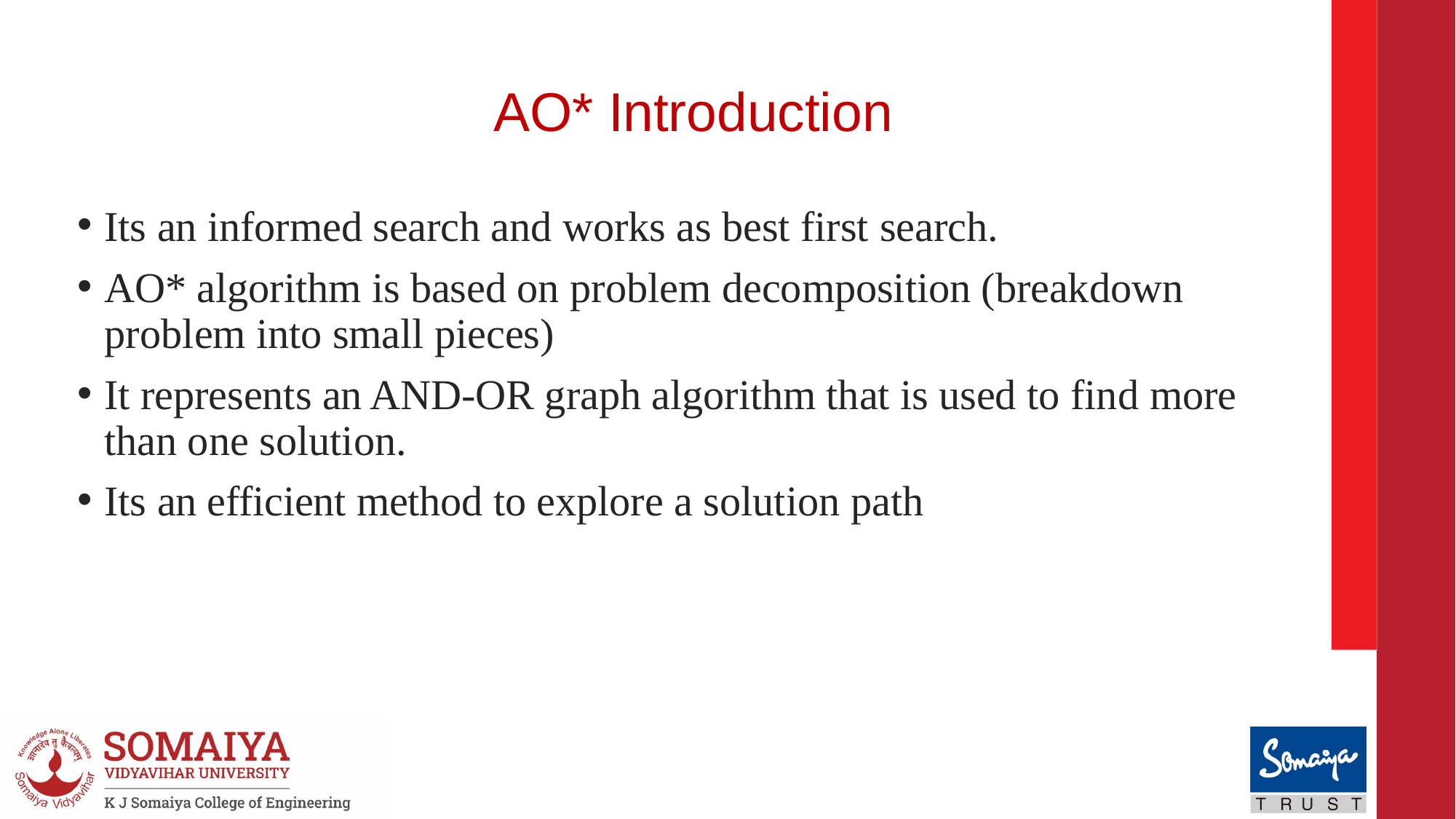

# AO* Introduction
Its an informed search and works as best first search.
AO* algorithm is based on problem decomposition (breakdown  problem into small pieces)
It represents an AND-OR graph algorithm that is used to find more  than one solution.
Its an efficient method to explore a solution path